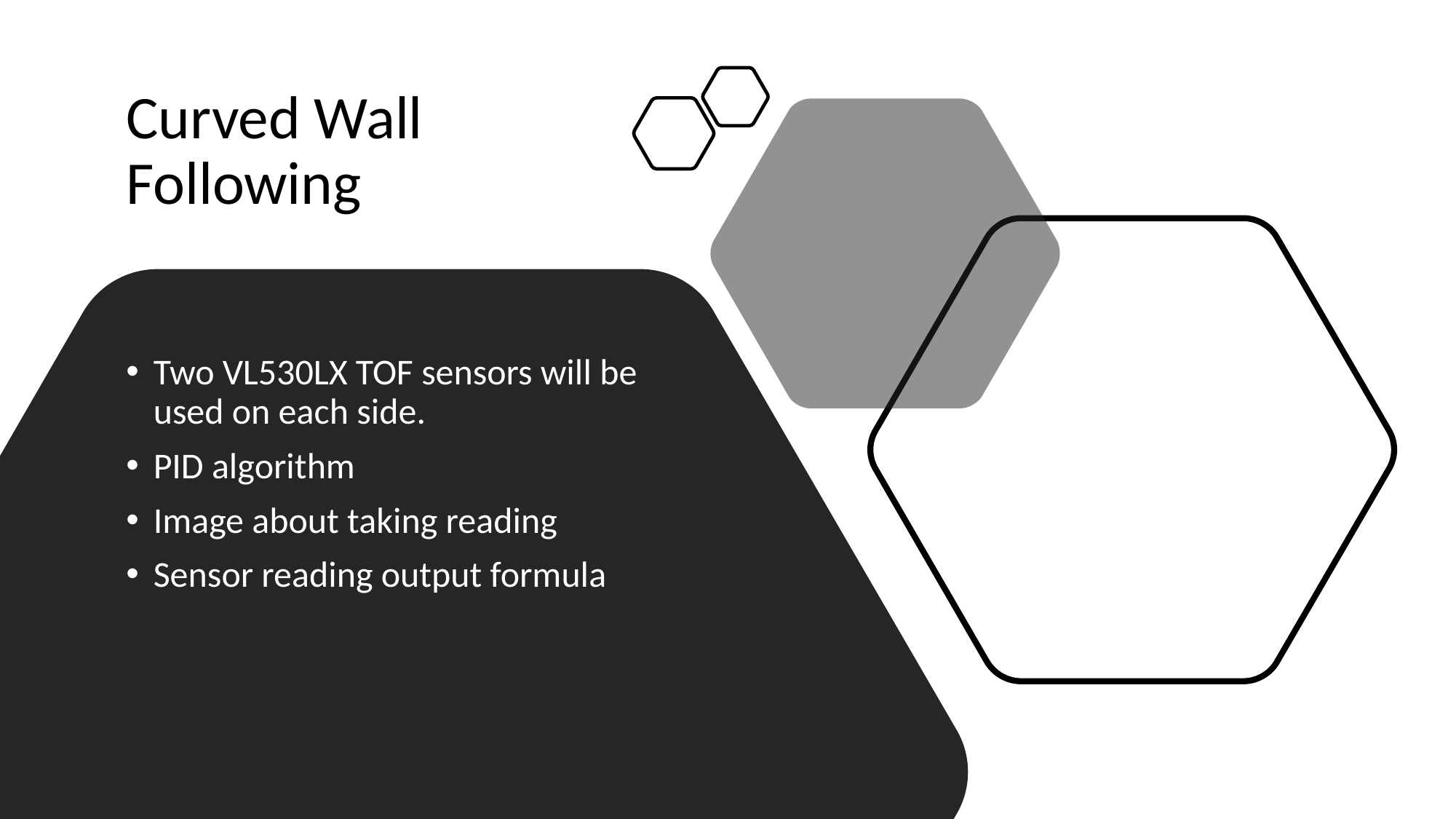

# Curved Wall Following

Two VL530LX TOF sensors will be used on each side.
PID algorithm
Image about taking reading
Sensor reading output formula